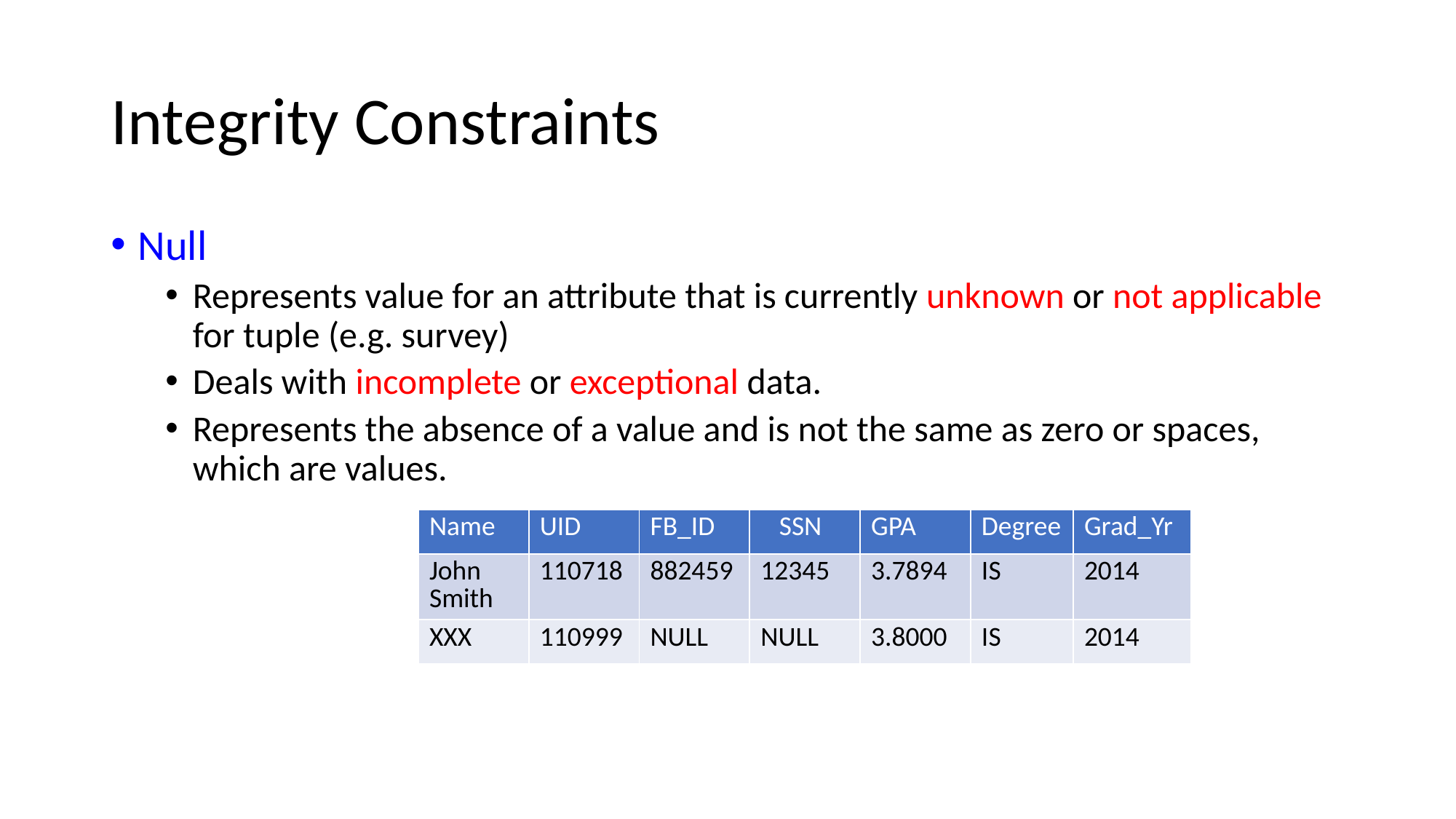

# Integrity Constraints
Null
Represents value for an attribute that is currently unknown or not applicable for tuple (e.g. survey)
Deals with incomplete or exceptional data.
Represents the absence of a value and is not the same as zero or spaces, which are values.
| Name | UID | FB\_ID | SSN | GPA | Degree | Grad\_Yr |
| --- | --- | --- | --- | --- | --- | --- |
| John Smith | 110718 | 882459 | 12345 | 3.7894 | IS | 2014 |
| XXX | 110999 | NULL | NULL | 3.8000 | IS | 2014 |